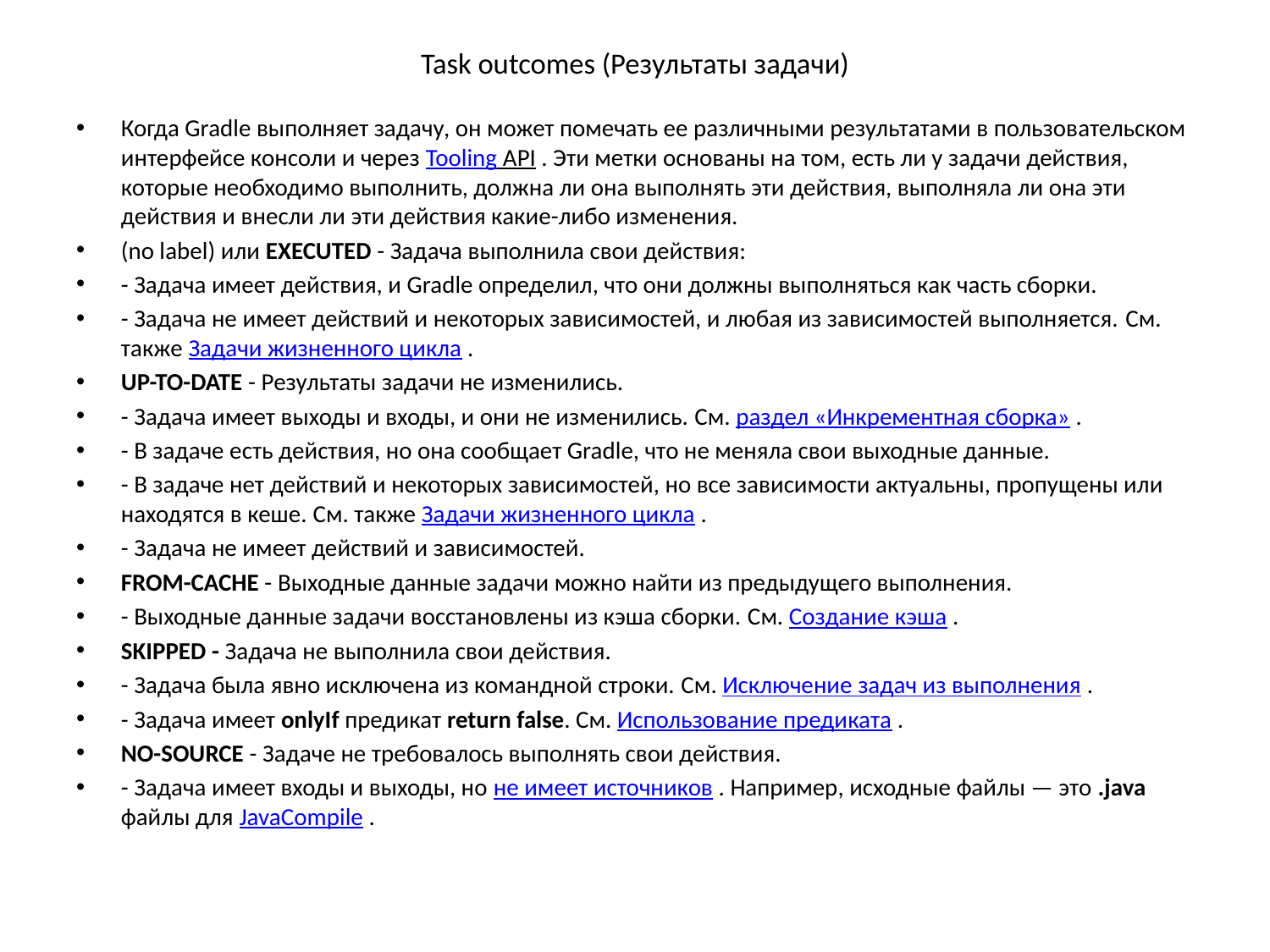

# Task outcomes (Результаты задачи)
Когда Gradle выполняет задачу, он может помечать ее различными результатами в пользовательском интерфейсе консоли и через Tooling API . Эти метки основаны на том, есть ли у задачи действия, которые необходимо выполнить, должна ли она выполнять эти действия, выполняла ли она эти действия и внесли ли эти действия какие-либо изменения.
(no label) или EXECUTED - Задача выполнила свои действия:
- Задача имеет действия, и Gradle определил, что они должны выполняться как часть сборки.
- Задача не имеет действий и некоторых зависимостей, и любая из зависимостей выполняется. См. также Задачи жизненного цикла .
UP-TO-DATE - Результаты задачи не изменились.
- Задача имеет выходы и входы, и они не изменились. См. раздел «Инкрементная сборка» .
- В задаче есть действия, но она сообщает Gradle, что не меняла свои выходные данные.
- В задаче нет действий и некоторых зависимостей, но все зависимости актуальны, пропущены или находятся в кеше. См. также Задачи жизненного цикла .
- Задача не имеет действий и зависимостей.
FROM-CACHE - Выходные данные задачи можно найти из предыдущего выполнения.
- Выходные данные задачи восстановлены из кэша сборки. См. Создание кэша .
SKIPPED - Задача не выполнила свои действия.
- Задача была явно исключена из командной строки. См. Исключение задач из выполнения .
- Задача имеет onlyIf предикат return false. См. Использование предиката .
NO-SOURCE - Задаче не требовалось выполнять свои действия.
- Задача имеет входы и выходы, но не имеет источников . Например, исходные файлы — это .java файлы для JavaCompile .